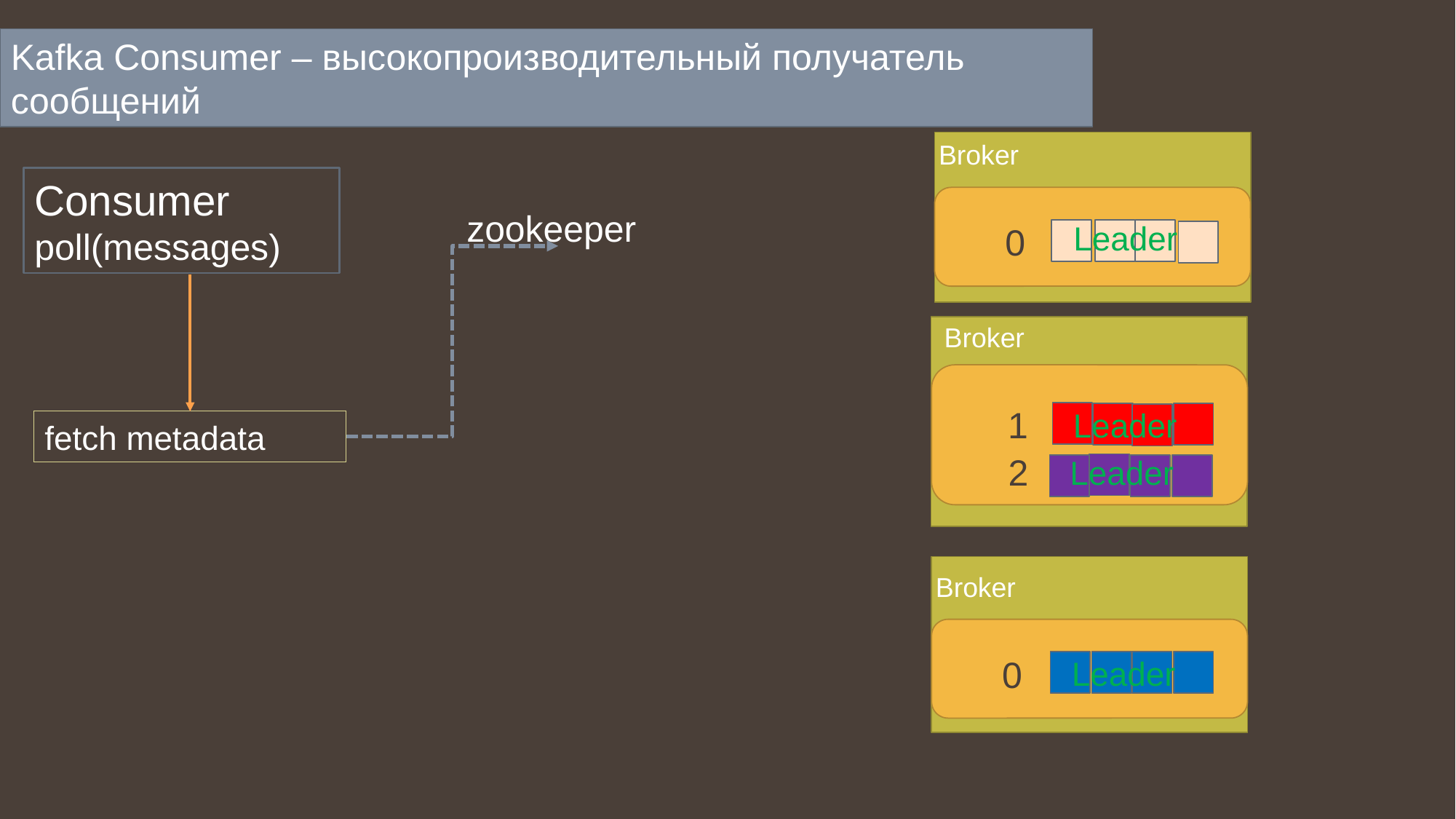

Kafka Consumer – высокопроизводительный получатель сообщений

Broker
Consumer
poll(messages)

zookeeper
Leader
0

Broker

1
Leader

fetch metadata
2
Leader

Broker

0
Leader